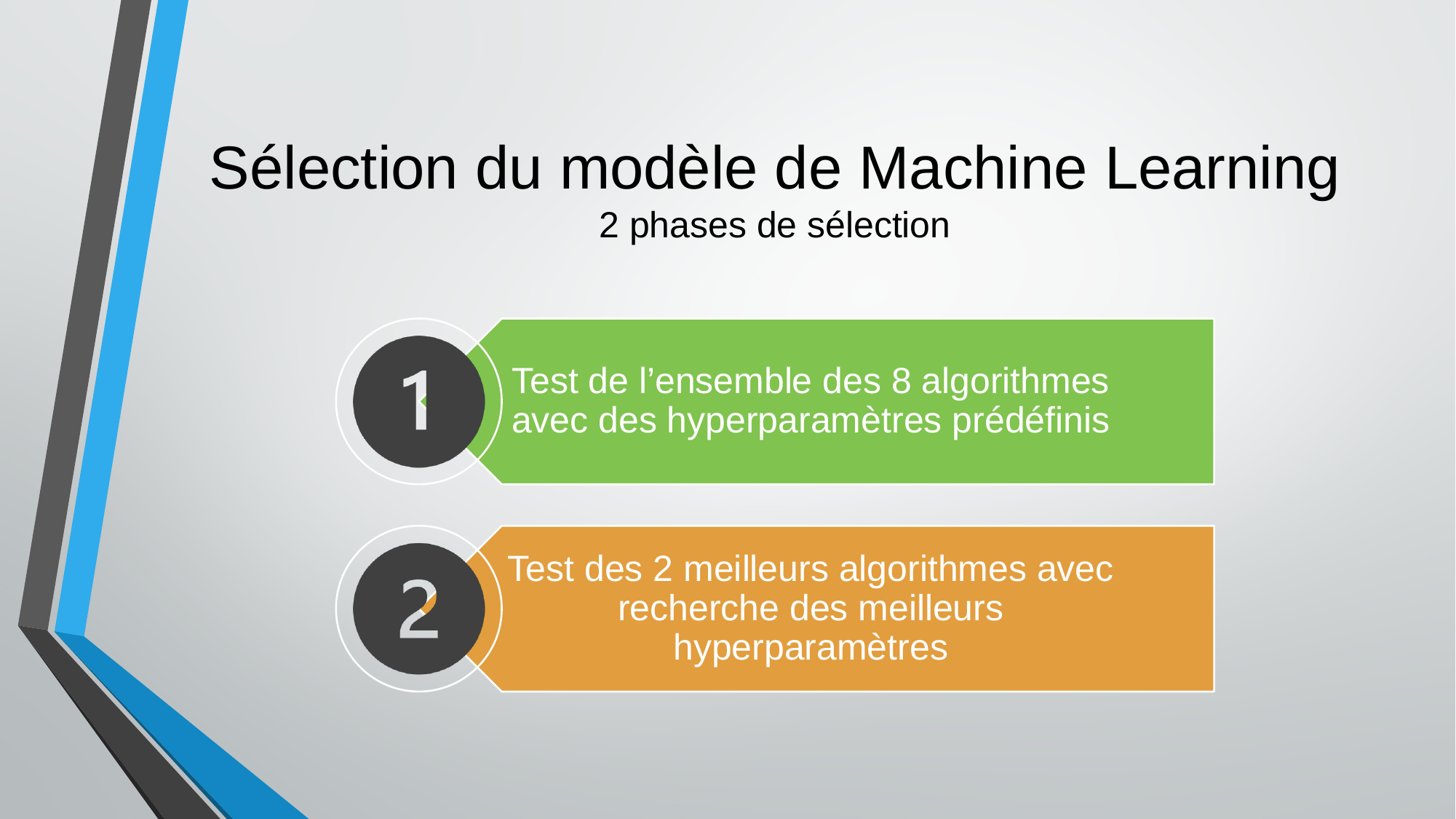

# Sélection du modèle de Machine Learning 2 phases de sélection
Test de l’ensemble des 8 algorithmes avec des hyperparamètres prédéfinis
Test des 2 meilleurs algorithmes avec recherche des meilleurs hyperparamètres